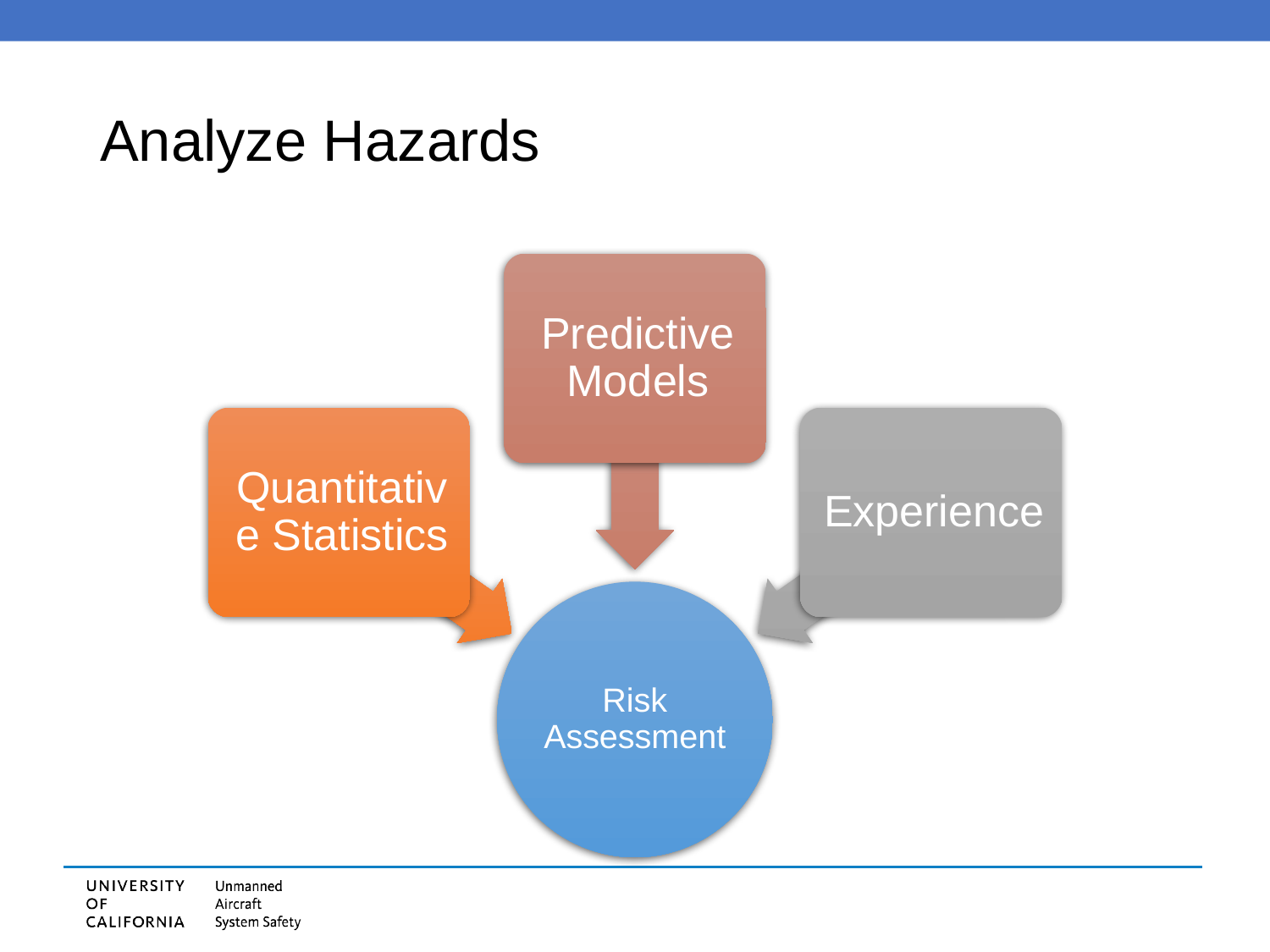

# Analyze Hazards
Risk Assessment
Quantitative Statistics
Predictive Models
Experience